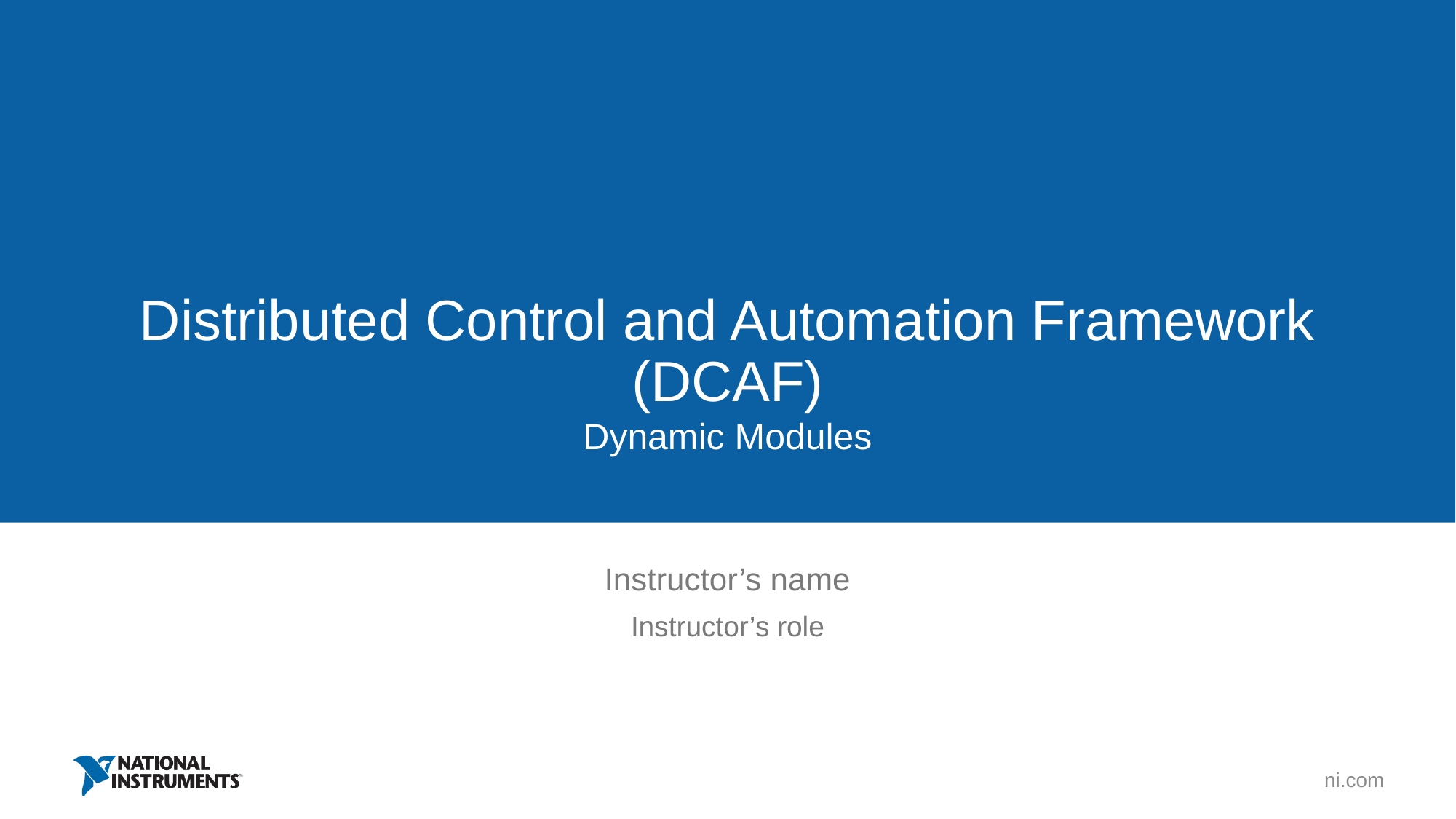

# Distributed Control and Automation Framework (DCAF)
Dynamic Modules
Instructor’s name
Instructor’s role